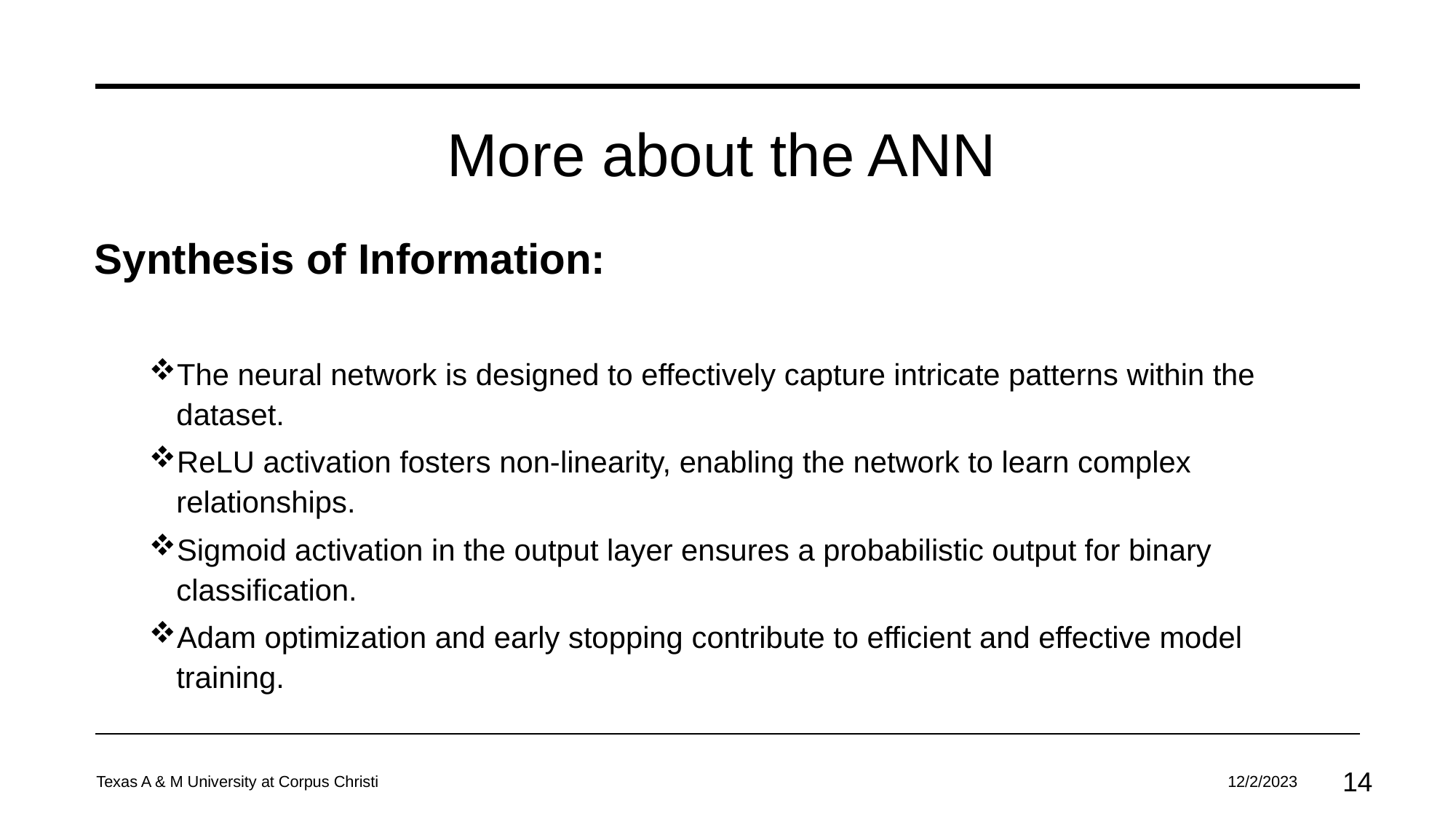

# More about the ANN
Synthesis of Information:

The neural network is designed to effectively capture intricate patterns within the dataset.
ReLU activation fosters non-linearity, enabling the network to learn complex relationships.
Sigmoid activation in the output layer ensures a probabilistic output for binary classification.
Adam optimization and early stopping contribute to efficient and effective model training.
Texas A & M University at Corpus Christi
12/2/2023
14